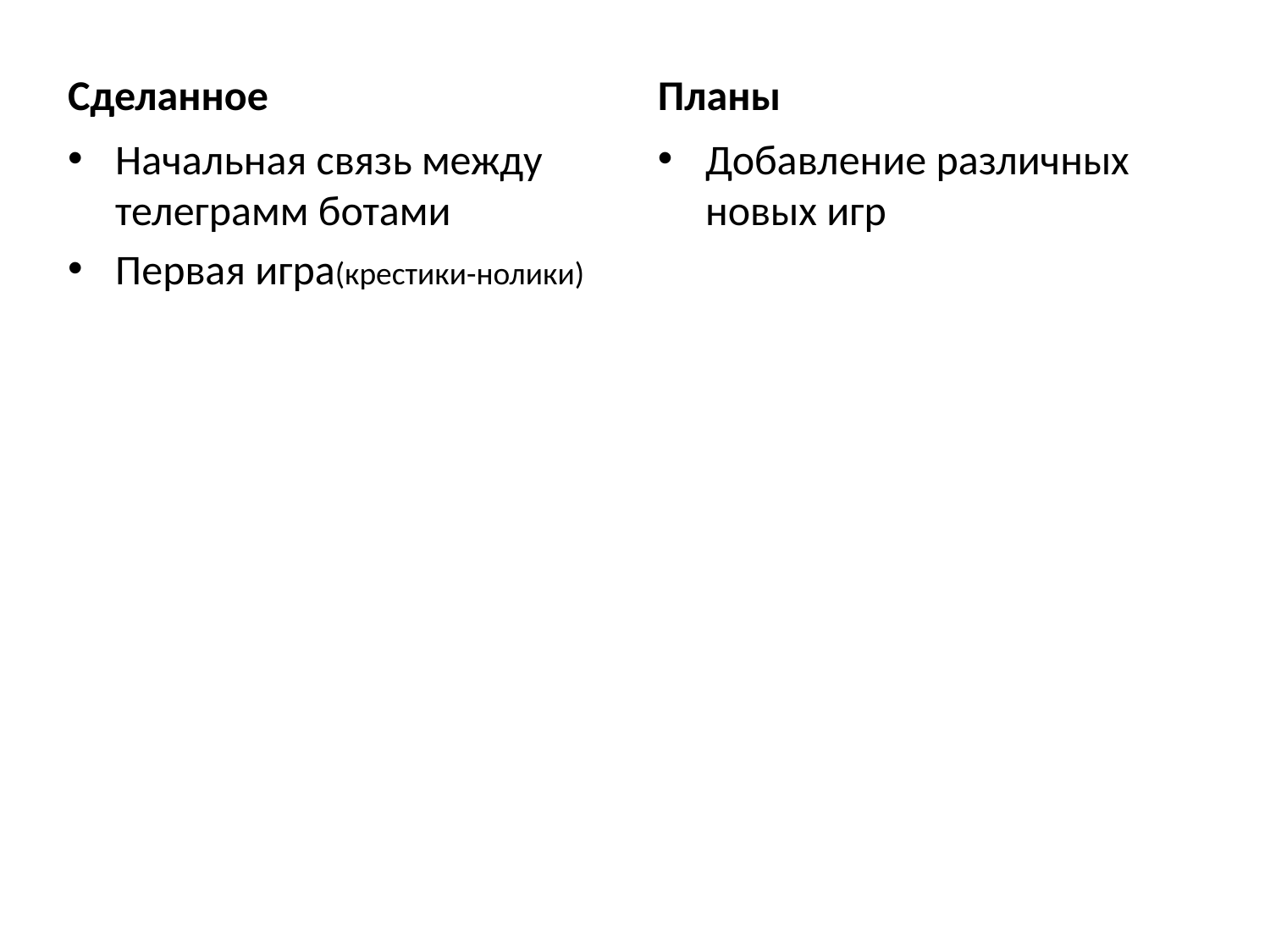

Сделанное
Планы
Начальная связь между телеграмм ботами
Первая игра(крестики-нолики)

Добавление различных новых игр